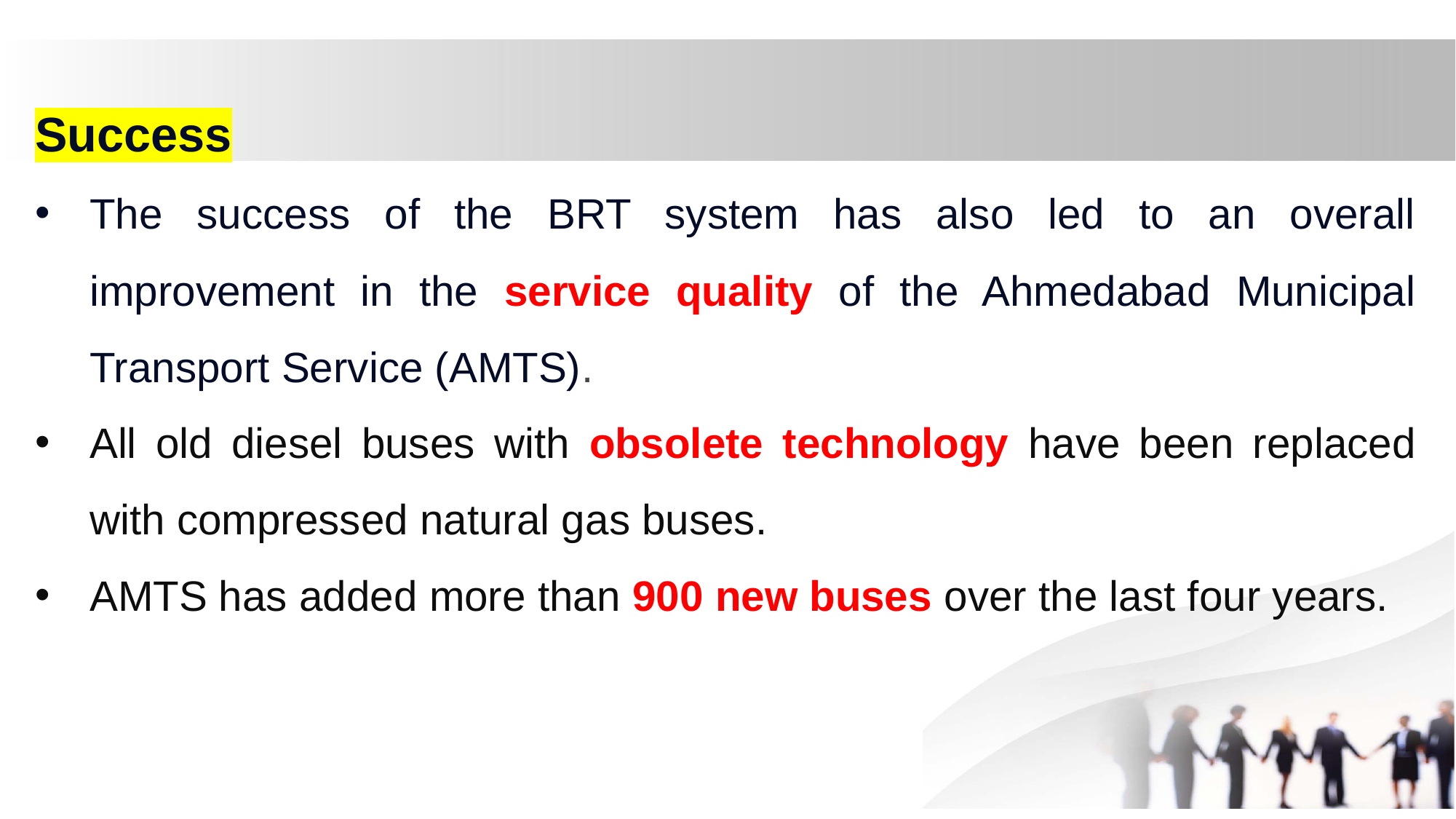

Success
The success of the BRT system has also led to an overall improvement in the service quality of the Ahmedabad Municipal Transport Service (AMTS).
All old diesel buses with obsolete technology have been replaced with compressed natural gas buses.
AMTS has added more than 900 new buses over the last four years.